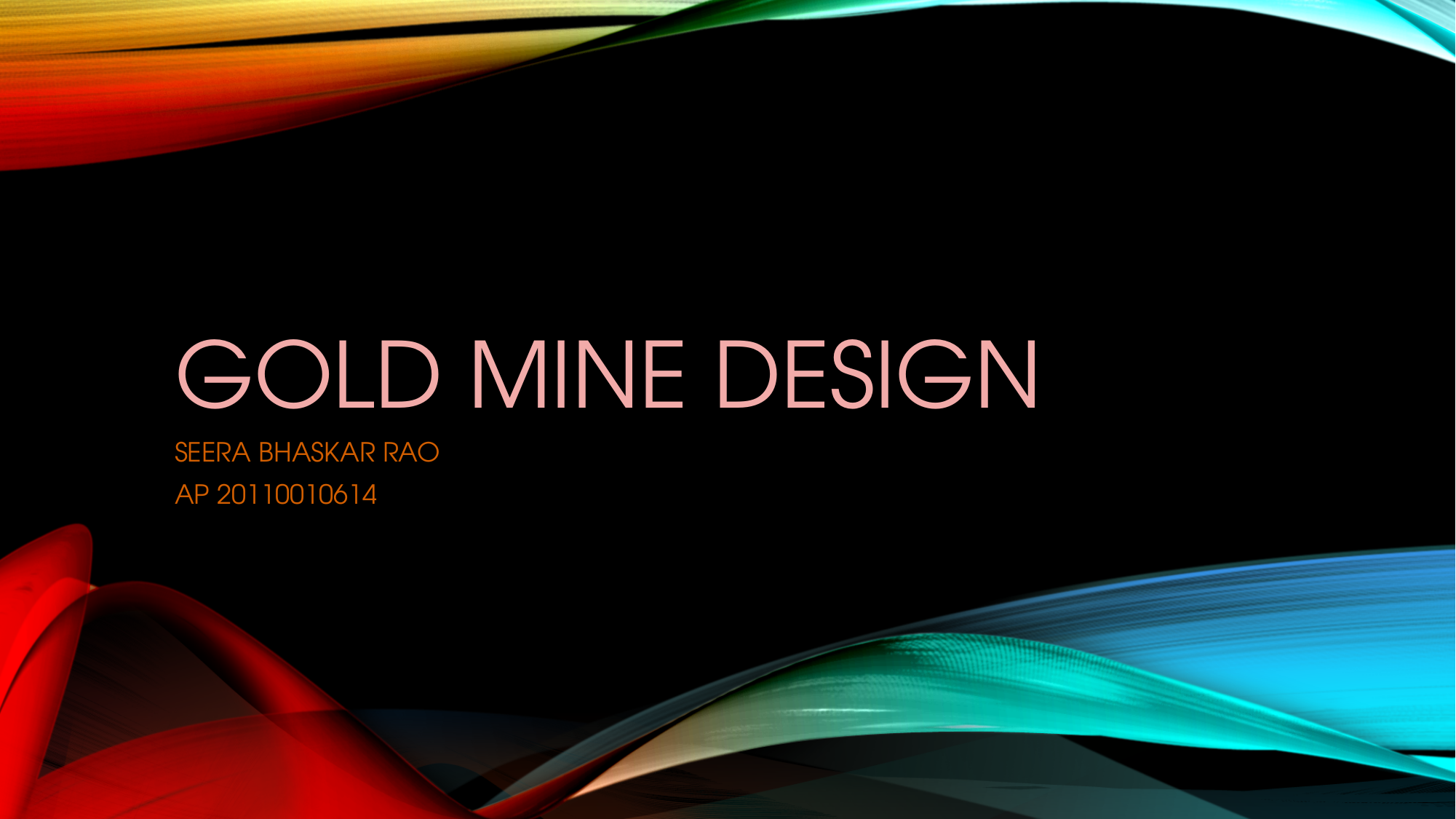

# Gold mine design
SEERA BHASKAR RAO
AP 20110010614